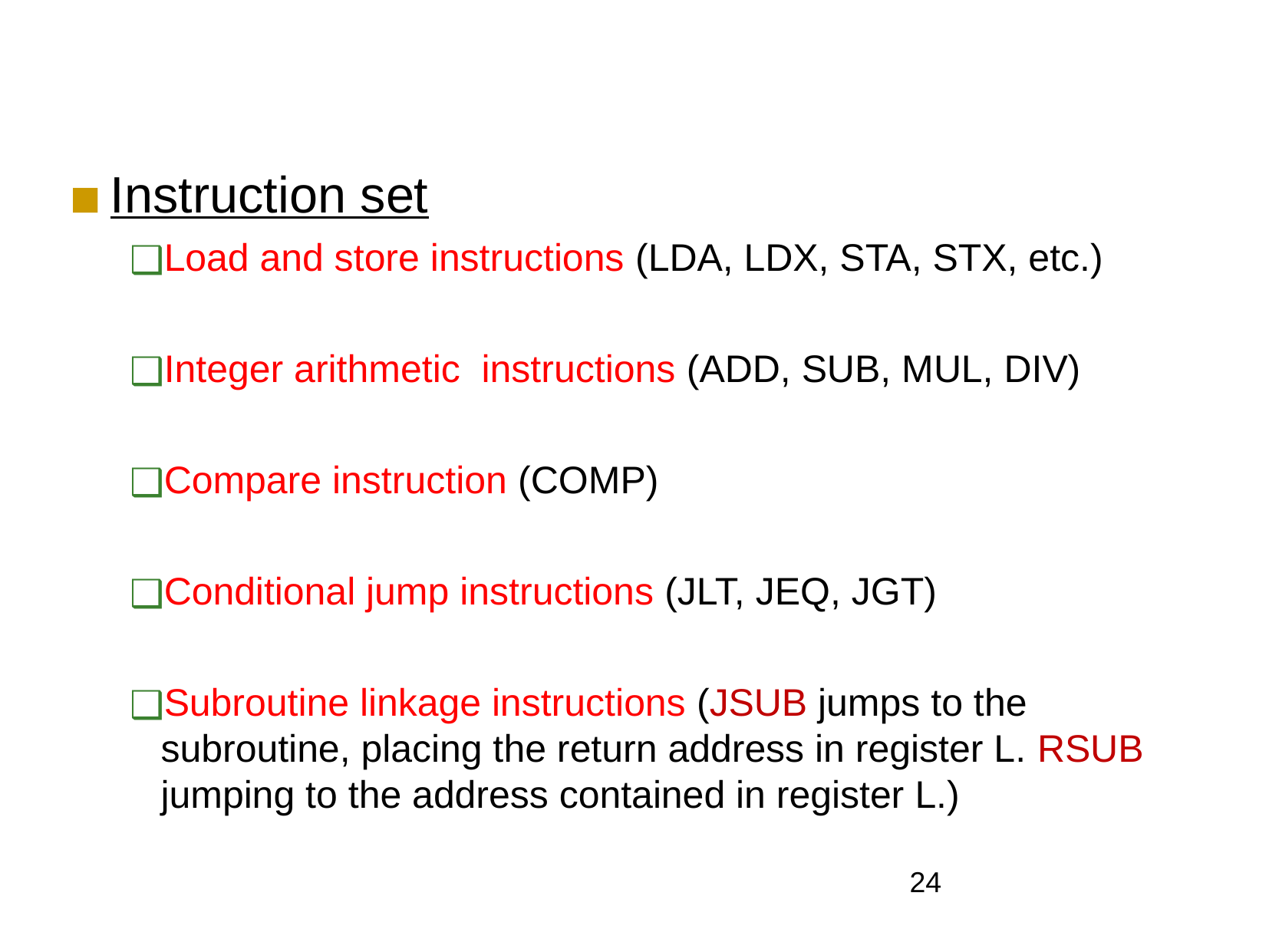

Instruction set
Load and store instructions (LDA, LDX, STA, STX, etc.)

Integer arithmetic  instructions (ADD, SUB, MUL, DIV)

Compare instruction (COMP)

Conditional jump instructions (JLT, JEQ, JGT)

Subroutine linkage instructions (JSUB jumps to the subroutine, placing the return address in register L. RSUB jumping to the address contained in register L.)
24